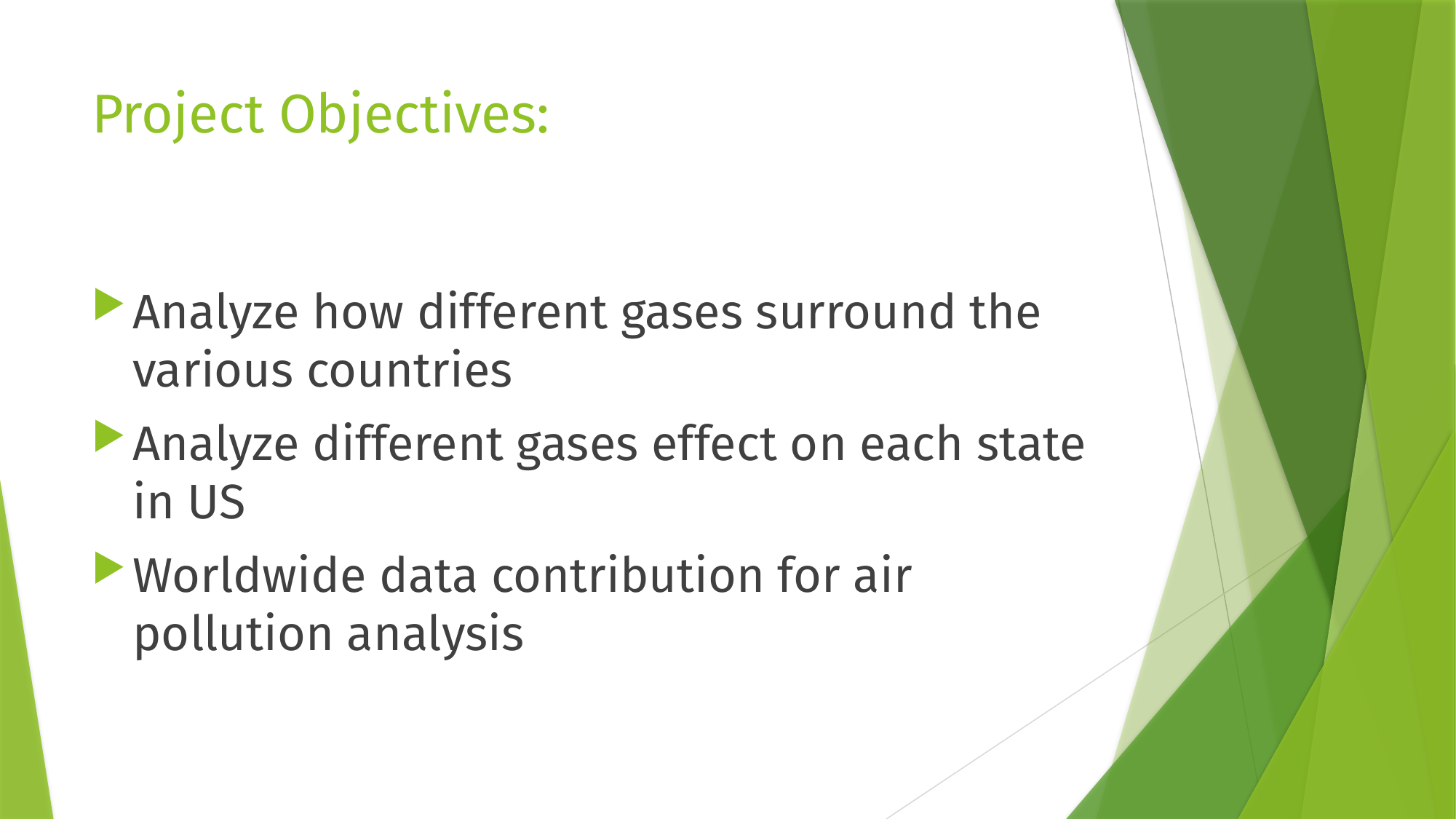

# Project Objectives:

Analyze how different gases surround the various countries
Analyze different gases effect on each state in US
Worldwide data contribution for air pollution analysis